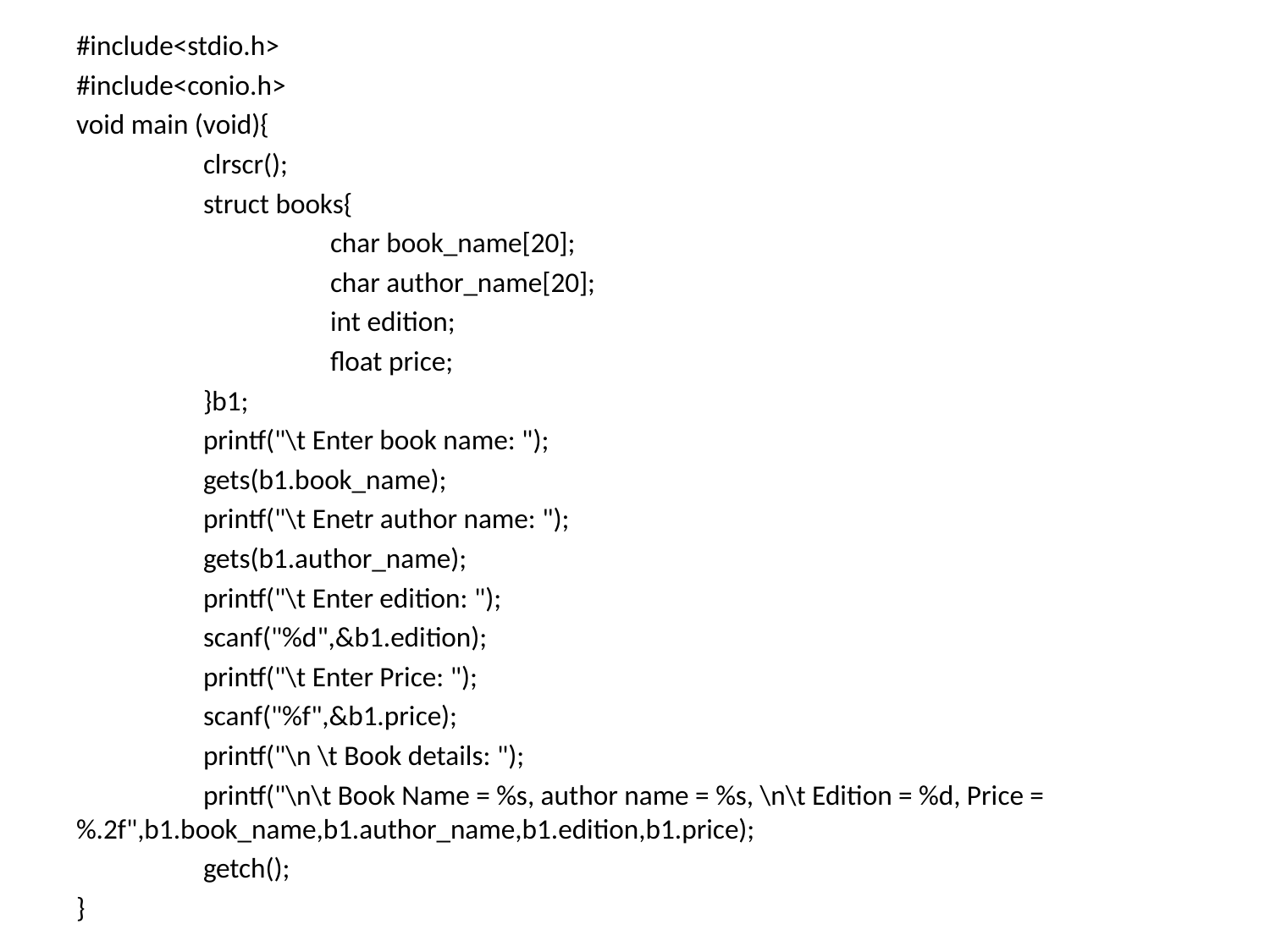

#include<stdio.h>
#include<conio.h>
void main (void){
	clrscr();
	struct books{
		char book_name[20];
		char author_name[20];
		int edition;
		float price;
	}b1;
	printf("\t Enter book name: ");
	gets(b1.book_name);
	printf("\t Enetr author name: ");
	gets(b1.author_name);
	printf("\t Enter edition: ");
	scanf("%d",&b1.edition);
	printf("\t Enter Price: ");
	scanf("%f",&b1.price);
	printf("\n \t Book details: ");
	printf("\n\t Book Name = %s, author name = %s, \n\t Edition = %d, Price = 	%.2f",b1.book_name,b1.author_name,b1.edition,b1.price);
	getch();
}